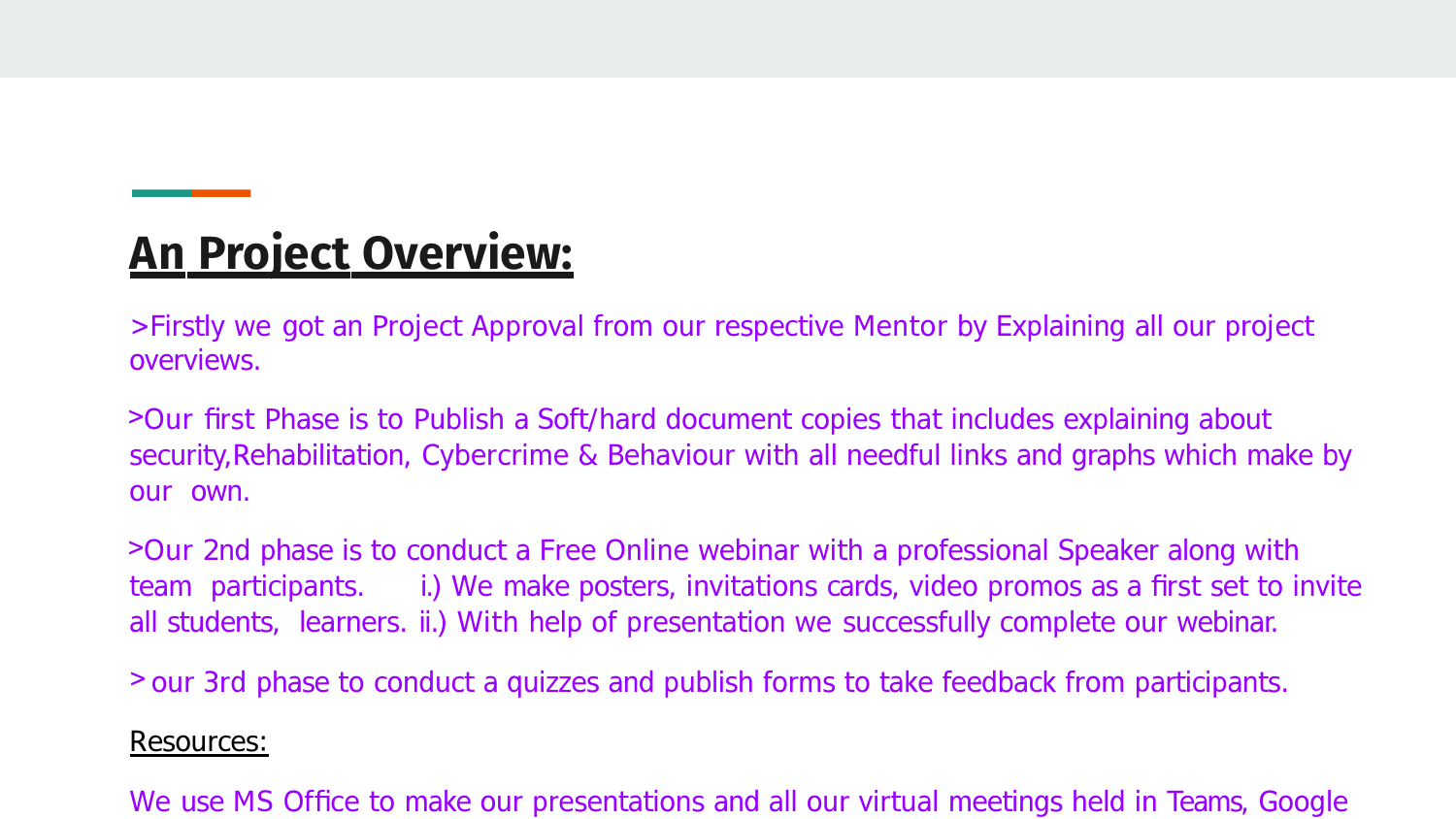

# An Project Overview:
>Firstly we got an Project Approval from our respective Mentor by Explaining all our project overviews.
Our ﬁrst Phase is to Publish a Soft/hard document copies that includes explaining about  security,Rehabilitation, Cybercrime & Behaviour with all needful links and graphs which make by our  own.
Our 2nd phase is to conduct a Free Online webinar with a professional Speaker along with team  participants.	i.) We make posters, invitations cards, video promos as a ﬁrst set to invite all students,  learners. ii.) With help of presentation we successfully complete our webinar.
our 3rd phase to conduct a quizzes and publish forms to take feedback from participants.
Resources:
We use MS Ofﬁce to make our presentations and all our virtual meetings held in Teams, Google meet.